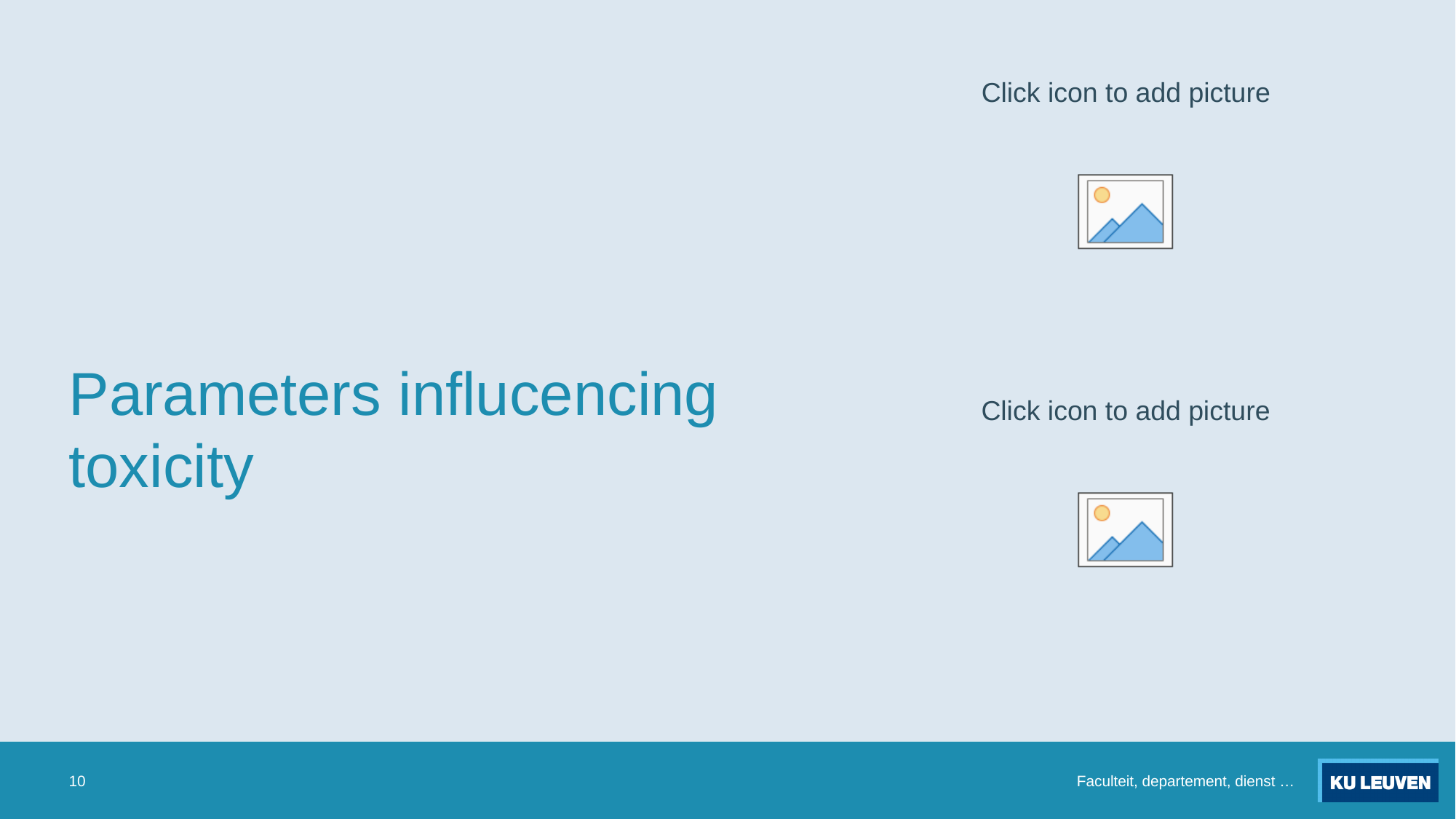

# Parameters influcencing toxicity

10
Faculteit, departement, dienst …